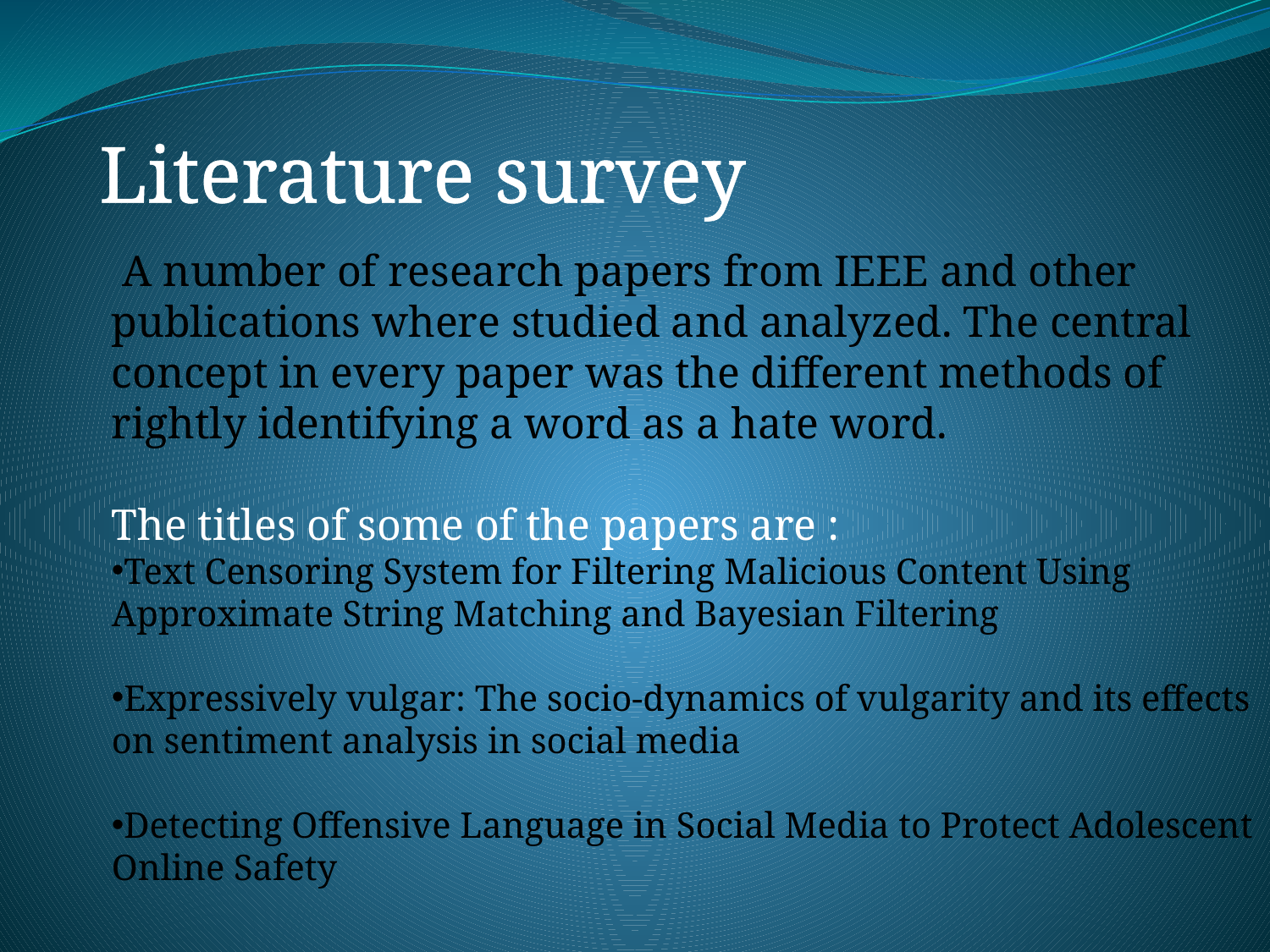

Literature survey
 A number of research papers from IEEE and other publications where studied and analyzed. The central concept in every paper was the different methods of rightly identifying a word as a hate word.

The titles of some of the papers are :
Text Censoring System for Filtering Malicious Content Using Approximate String Matching and Bayesian Filtering

Expressively vulgar: The socio-dynamics of vulgarity and its effects on sentiment analysis in social media

Detecting Offensive Language in Social Media to Protect Adolescent Online Safety